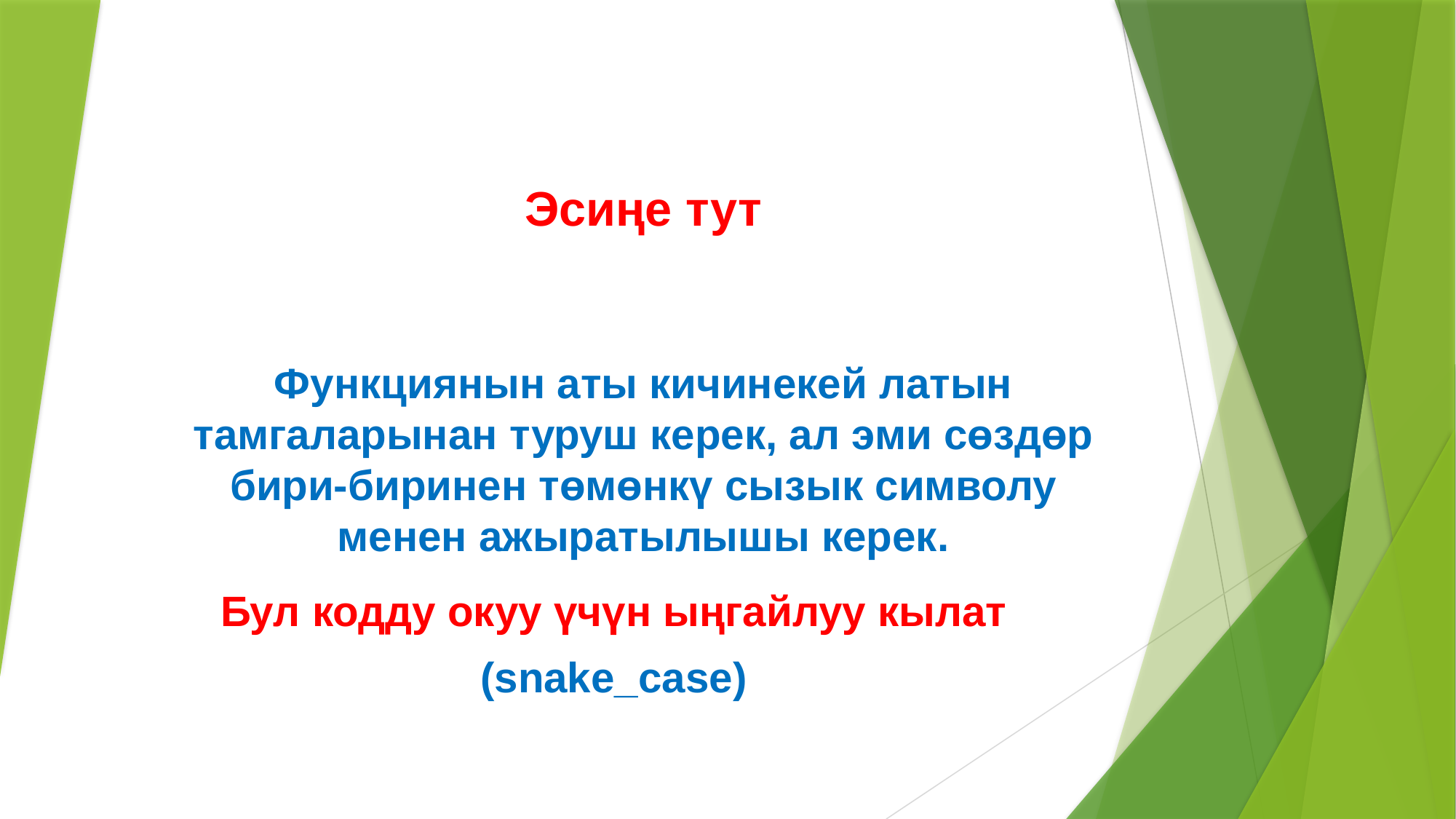

# Эсиңе тут
Функциянын аты кичинекей латын тамгаларынан туруш керек, ал эми сөздөр бири-биринен төмөнкү сызык символу менен ажыратылышы керек.
Бул кодду окуу үчүн ыңгайлуу кылат
(snake_case)